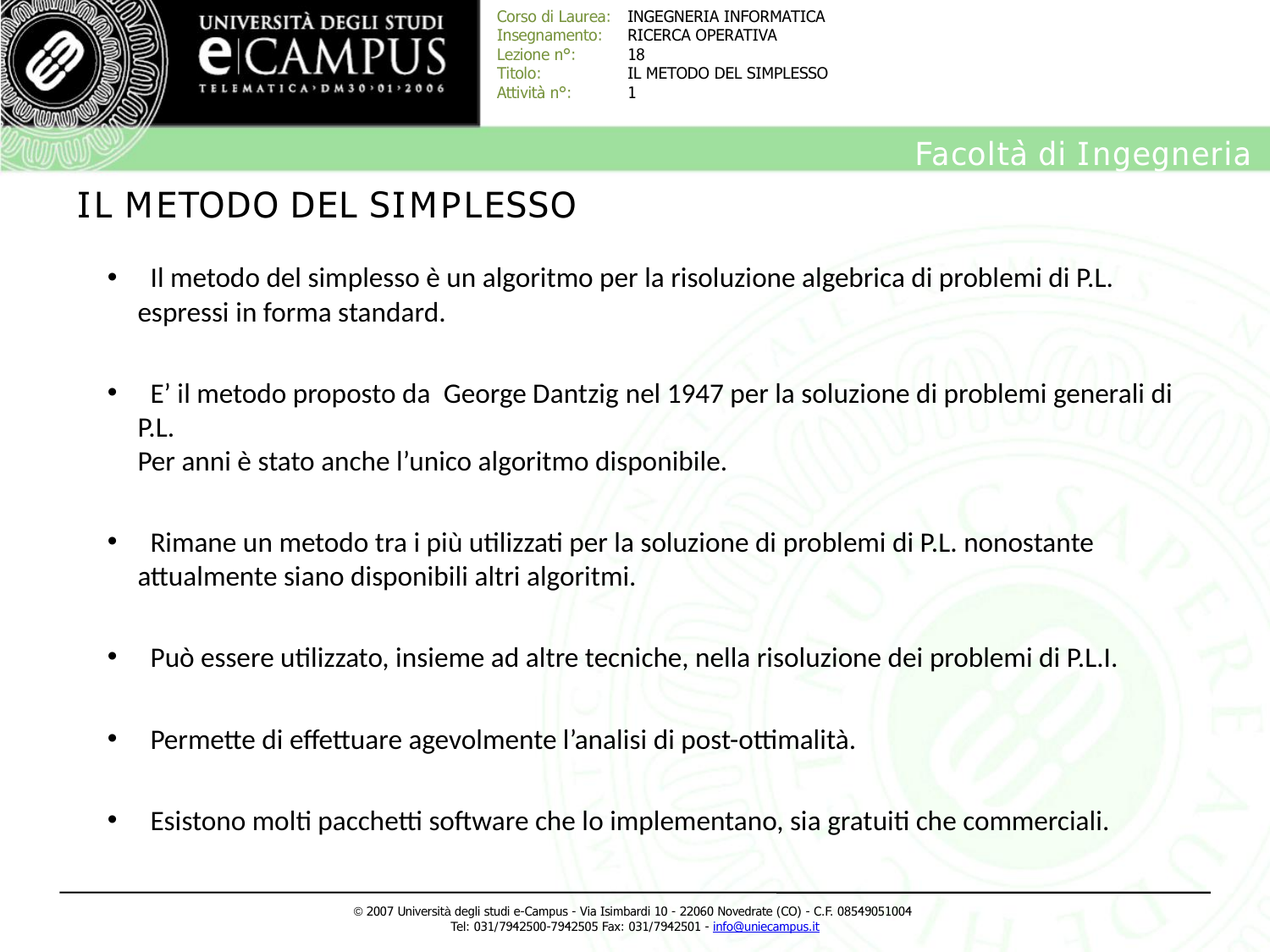

# IL METODO DEL SIMPLESSO
  Il metodo del simplesso è un algoritmo per la risoluzione algebrica di problemi di P.L. espressi in forma standard.

  E’ il metodo proposto da  George Dantzig nel 1947 per la soluzione di problemi generali di P.L.
Per anni è stato anche l’unico algoritmo disponibile.

  Rimane un metodo tra i più utilizzati per la soluzione di problemi di P.L. nonostante attualmente siano disponibili altri algoritmi.

  Può essere utilizzato, insieme ad altre tecniche, nella risoluzione dei problemi di P.L.I.

  Permette di effettuare agevolmente l’analisi di post-ottimalità.

  Esistono molti pacchetti software che lo implementano, sia gratuiti che commerciali.